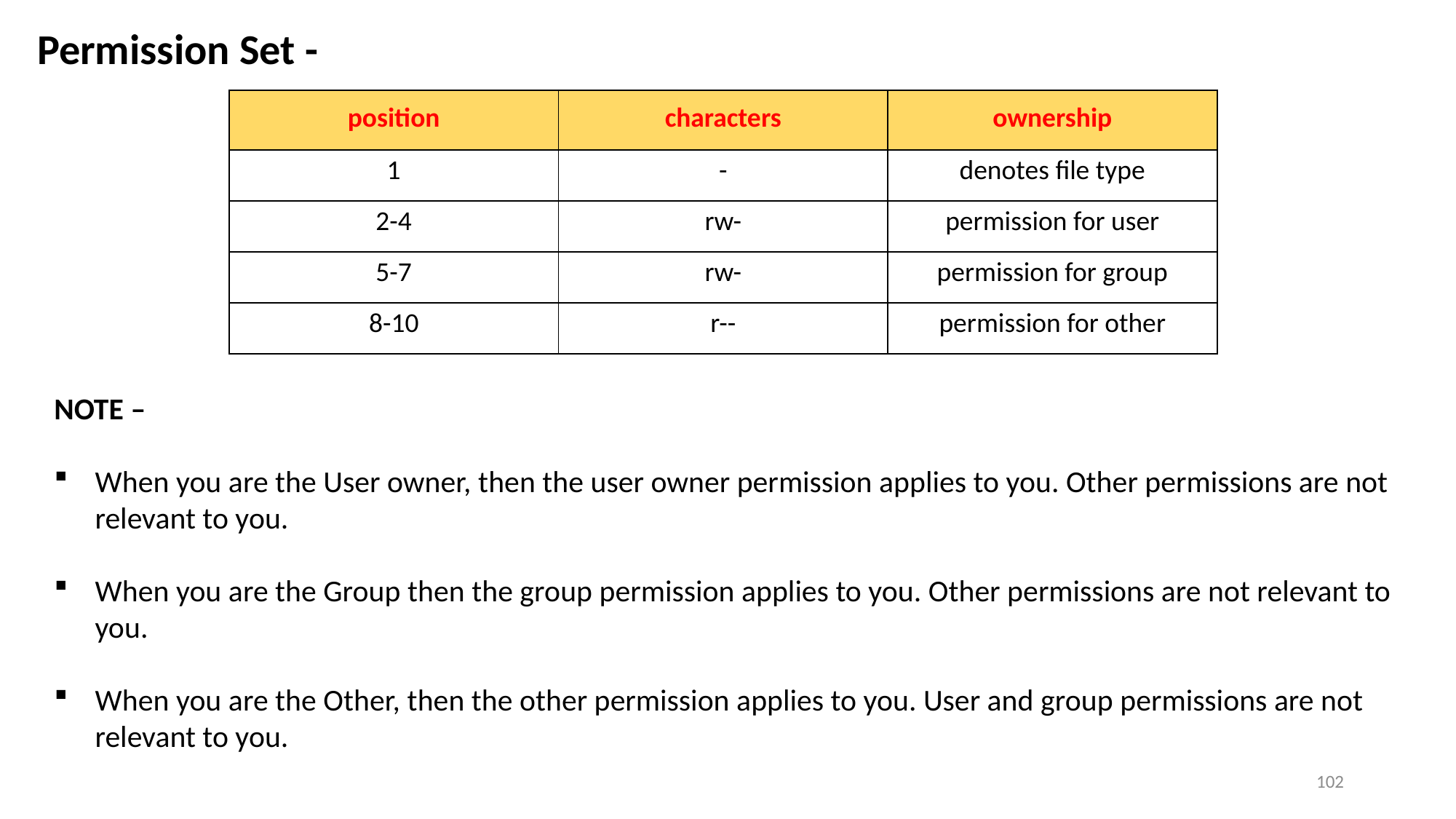

Permission Set -
| position | characters | ownership |
| --- | --- | --- |
| 1 | - | denotes file type |
| 2-4 | rw- | permission for user |
| 5-7 | rw- | permission for group |
| 8-10 | r-- | permission for other |
NOTE –

When you are the User owner, then the user owner permission applies to you. Other permissions are not relevant to you.

When you are the Group then the group permission applies to you. Other permissions are not relevant to you.

When you are the Other, then the other permission applies to you. User and group permissions are not relevant to you.
102